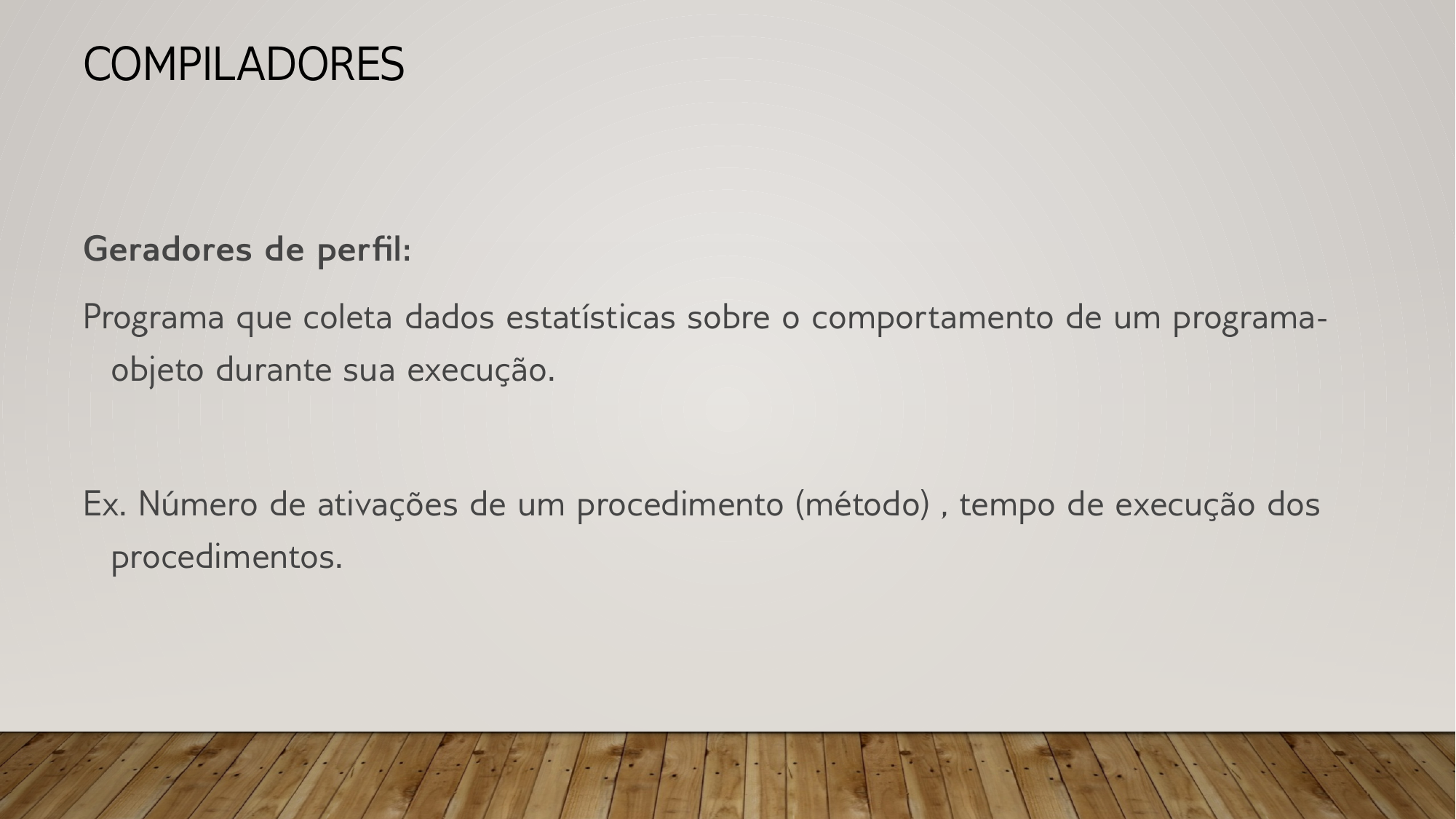

# Compiladores

Geradores de perfil:
Programa que coleta dados estatísticas sobre o comportamento de um programa-objeto durante sua execução.

Ex. Número de ativações de um procedimento (método) , tempo de execução dos procedimentos.